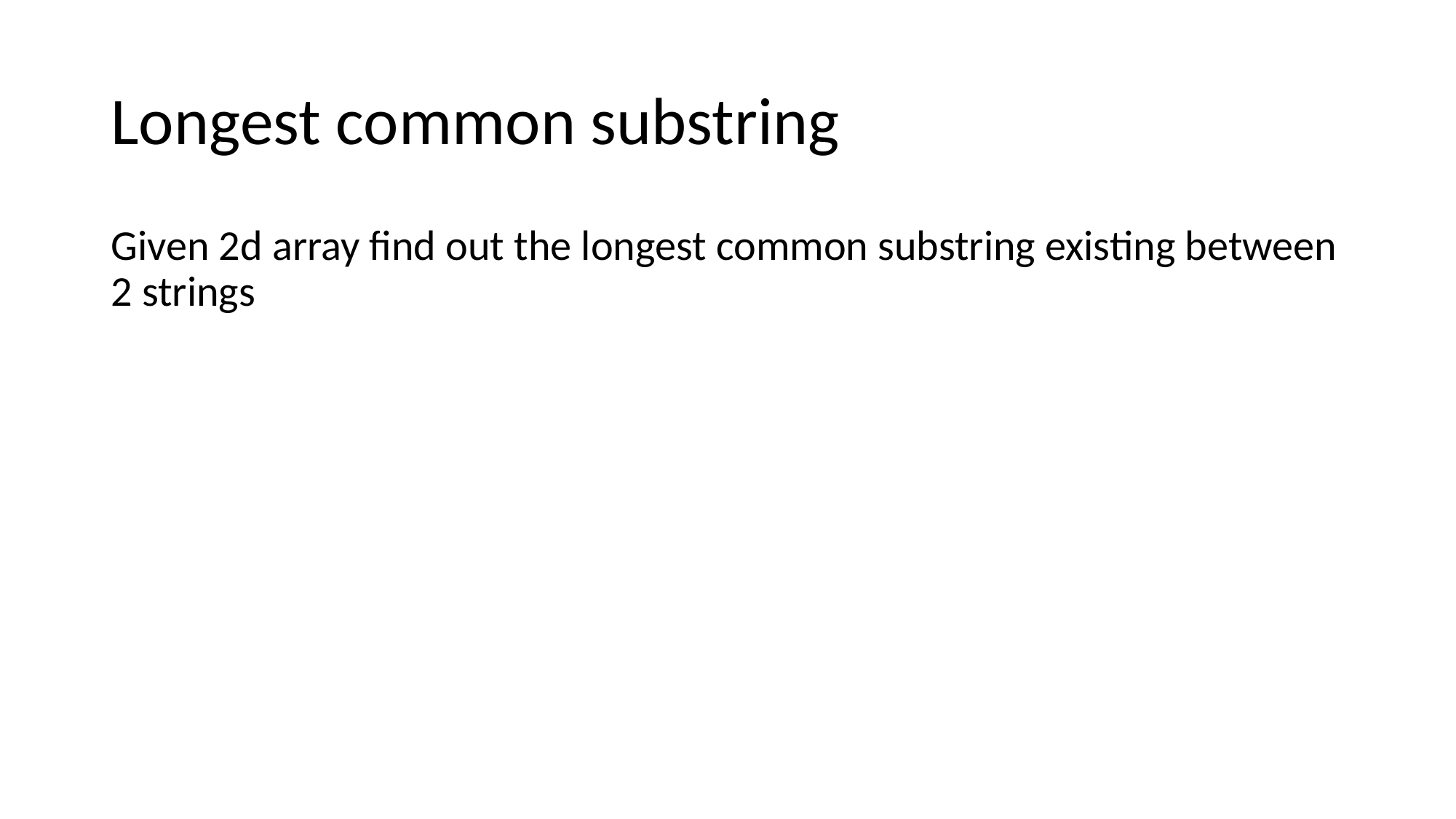

# Longest common substring
Given 2d array find out the longest common substring existing between 2 strings